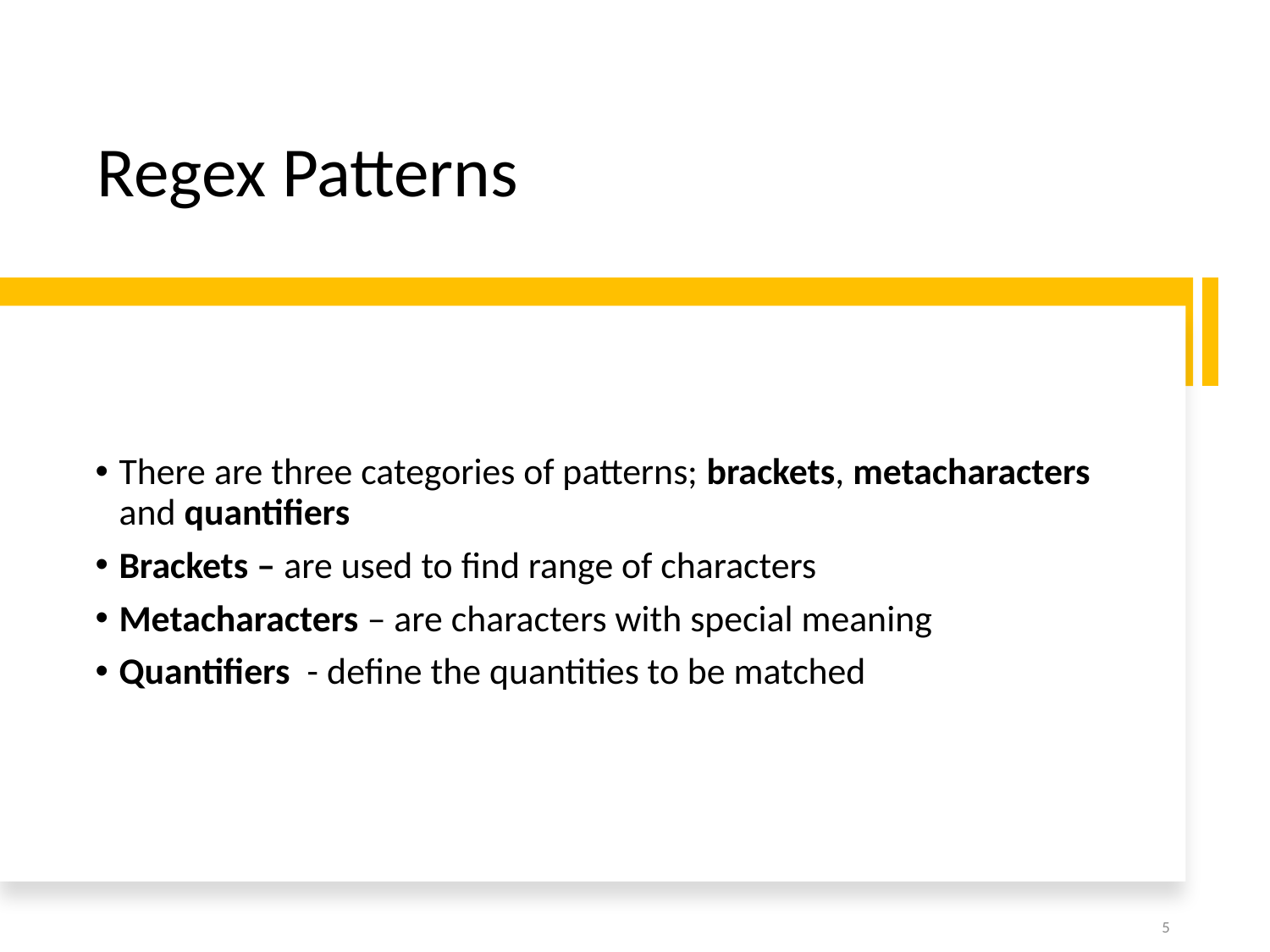

# Regex Patterns

There are three categories of patterns; brackets, metacharacters and quantifiers
Brackets – are used to find range of characters
Metacharacters – are characters with special meaning
Quantifiers  - define the quantities to be matched

5